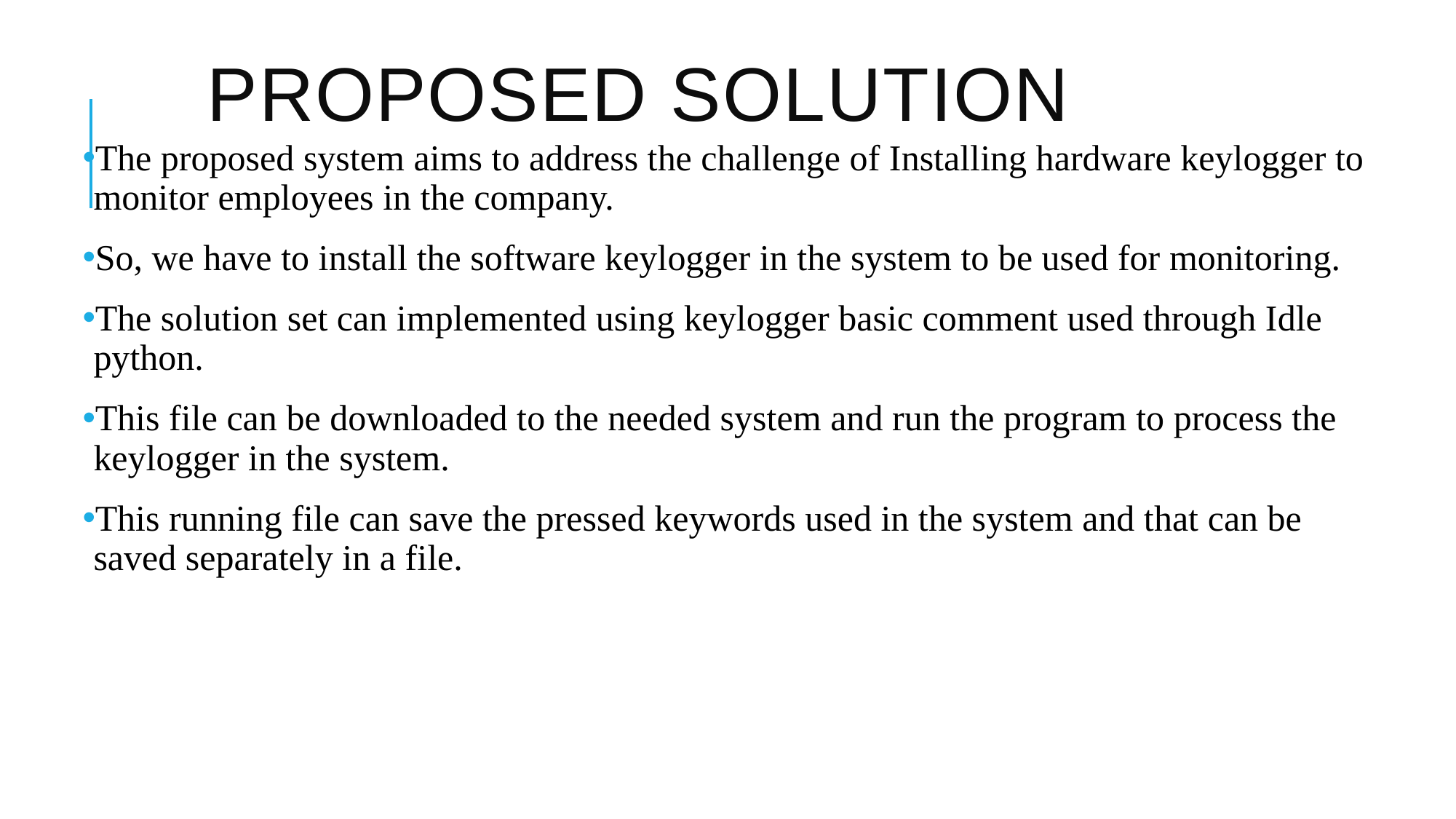

# PROPOSED SOLUTION
The proposed system aims to address the challenge of Installing hardware keylogger to monitor employees in the company.
So, we have to install the software keylogger in the system to be used for monitoring.
The solution set can implemented using keylogger basic comment used through Idle python.
This file can be downloaded to the needed system and run the program to process the keylogger in the system.
This running file can save the pressed keywords used in the system and that can be saved separately in a file.